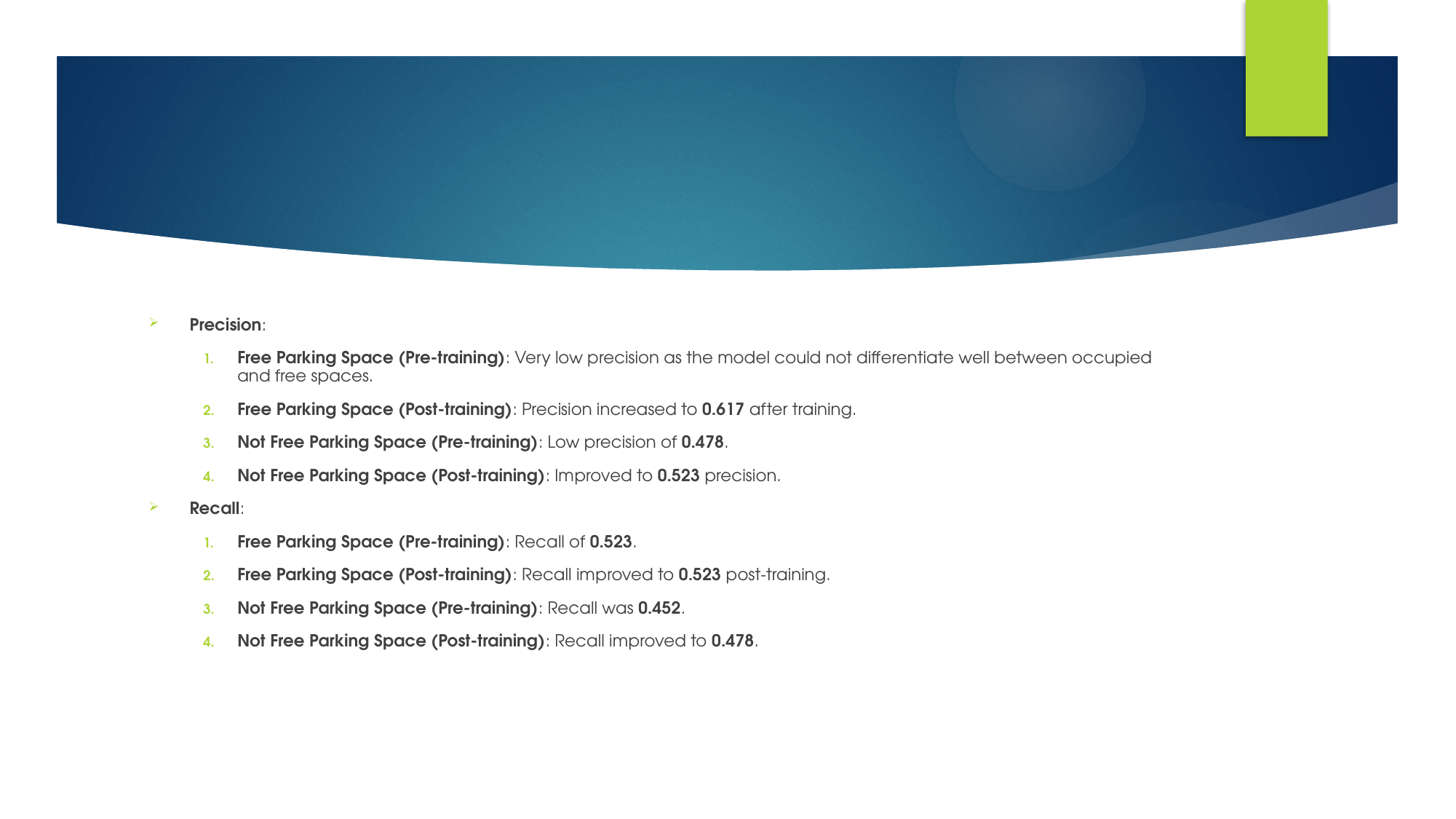

#
Precision:
Free Parking Space (Pre-training): Very low precision as the model could not differentiate well between occupied and free spaces.
Free Parking Space (Post-training): Precision increased to 0.617 after training.
Not Free Parking Space (Pre-training): Low precision of 0.478.
Not Free Parking Space (Post-training): Improved to 0.523 precision.
Recall:
Free Parking Space (Pre-training): Recall of 0.523.
Free Parking Space (Post-training): Recall improved to 0.523 post-training.
Not Free Parking Space (Pre-training): Recall was 0.452.
Not Free Parking Space (Post-training): Recall improved to 0.478.